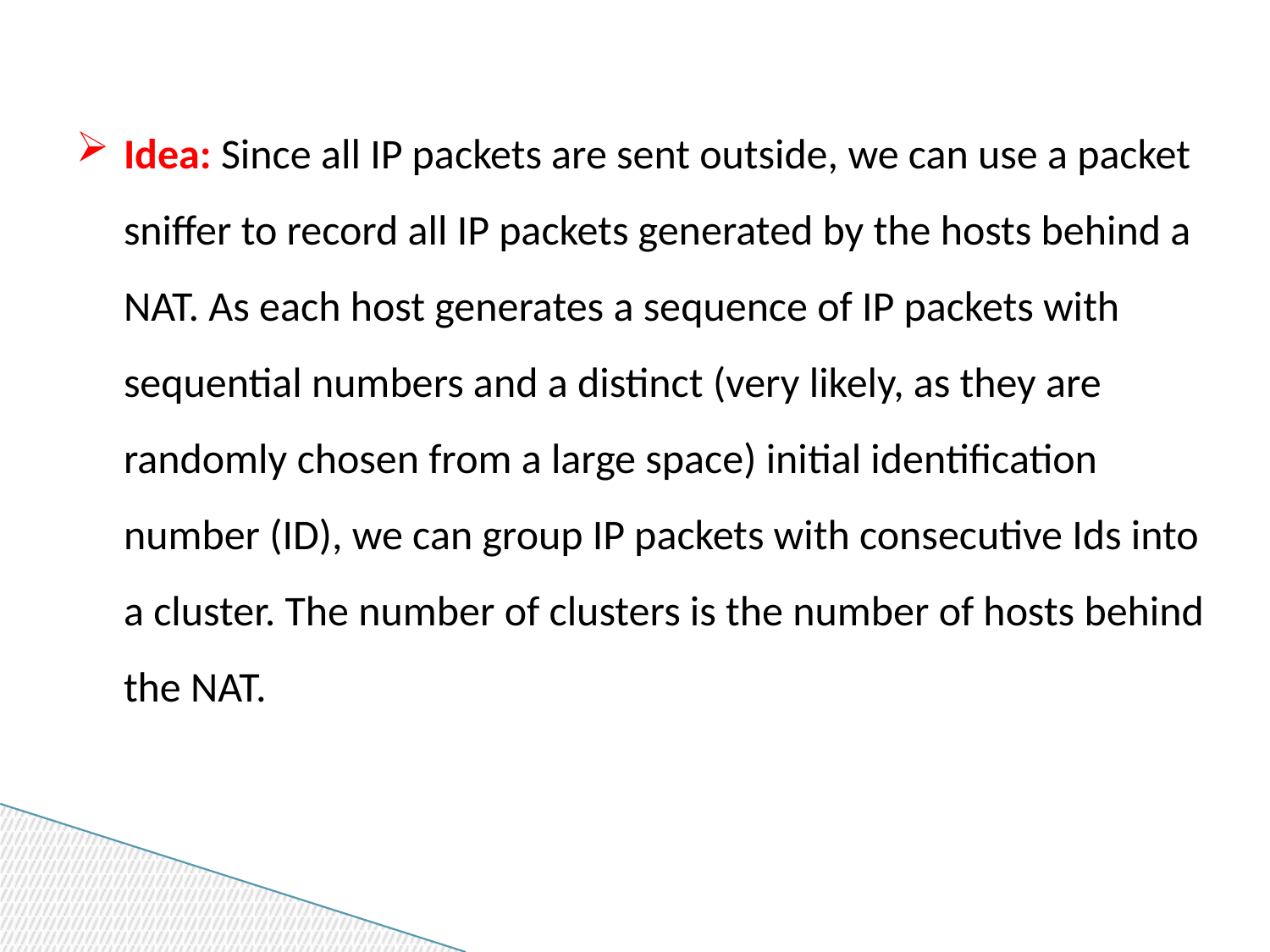

Idea: Since all IP packets are sent outside, we can use a packet sniffer to record all IP packets generated by the hosts behind a NAT. As each host generates a sequence of IP packets with sequential numbers and a distinct (very likely, as they are randomly chosen from a large space) initial identification number (ID), we can group IP packets with consecutive Ids into a cluster. The number of clusters is the number of hosts behind the NAT.